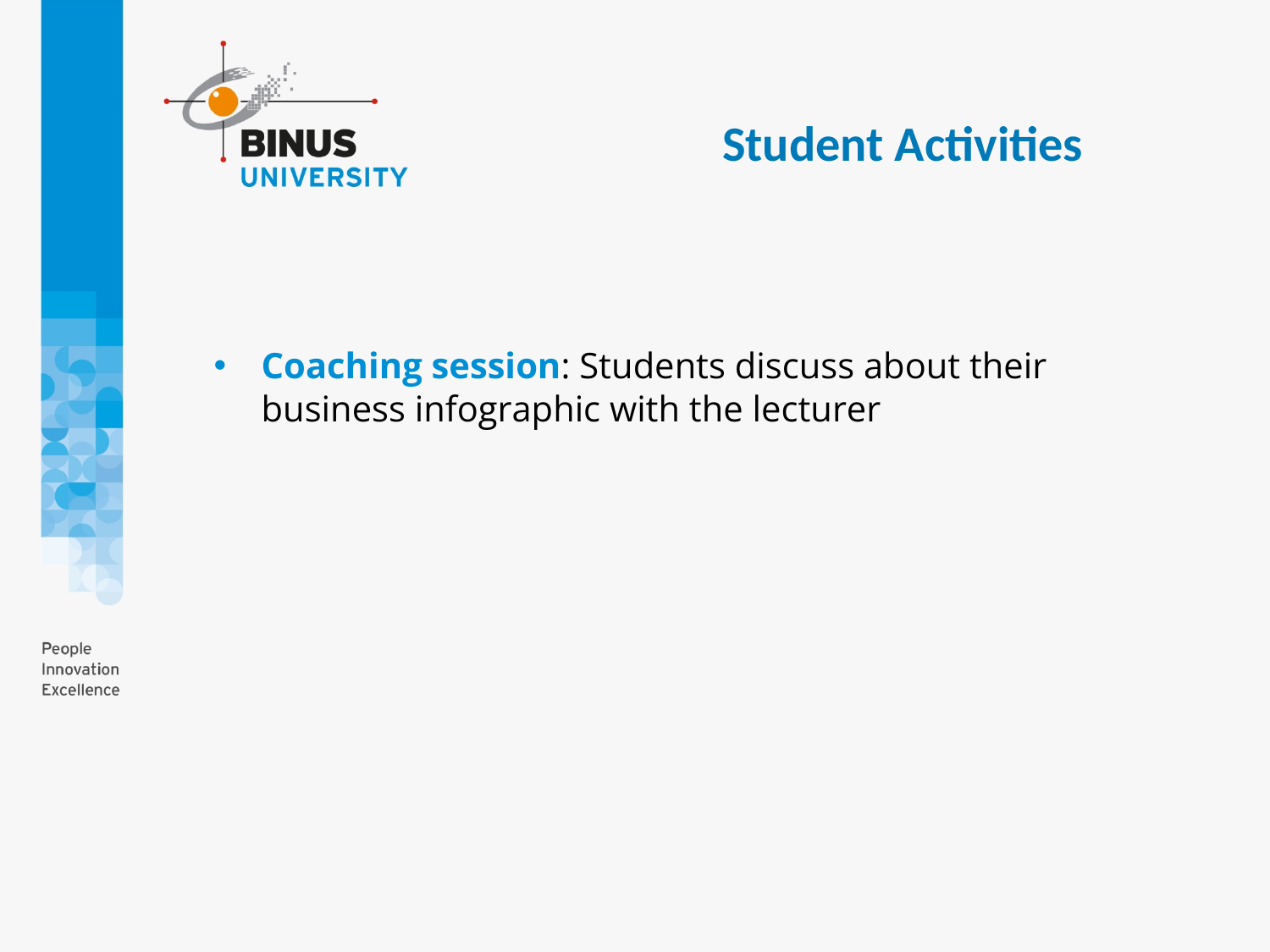

Student Activities
Coaching session: Students discuss about their business infographic with the lecturer